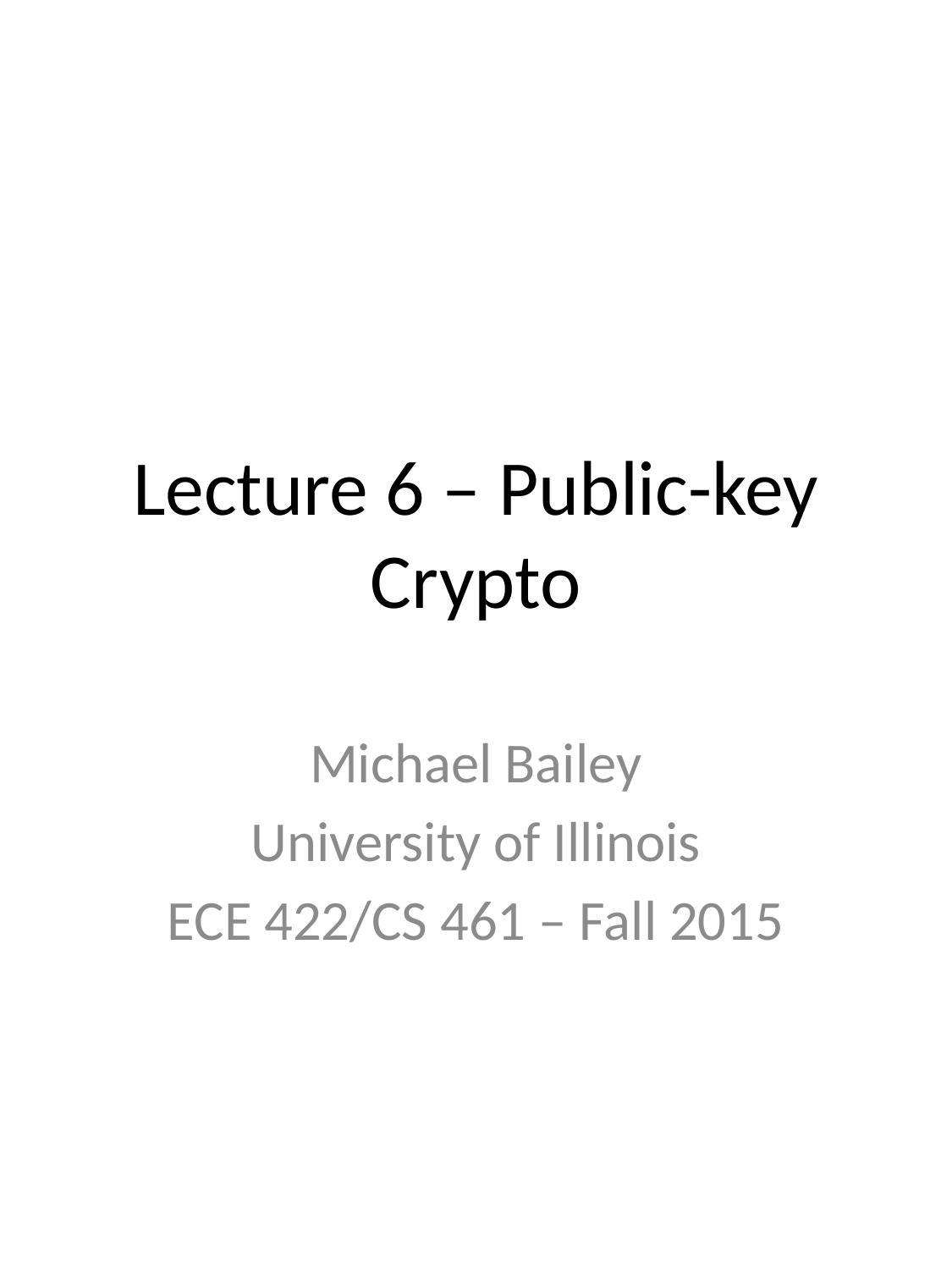

# Lecture 6 – Public-key Crypto
Michael Bailey
University of Illinois
ECE 422/CS 461 – Fall 2015